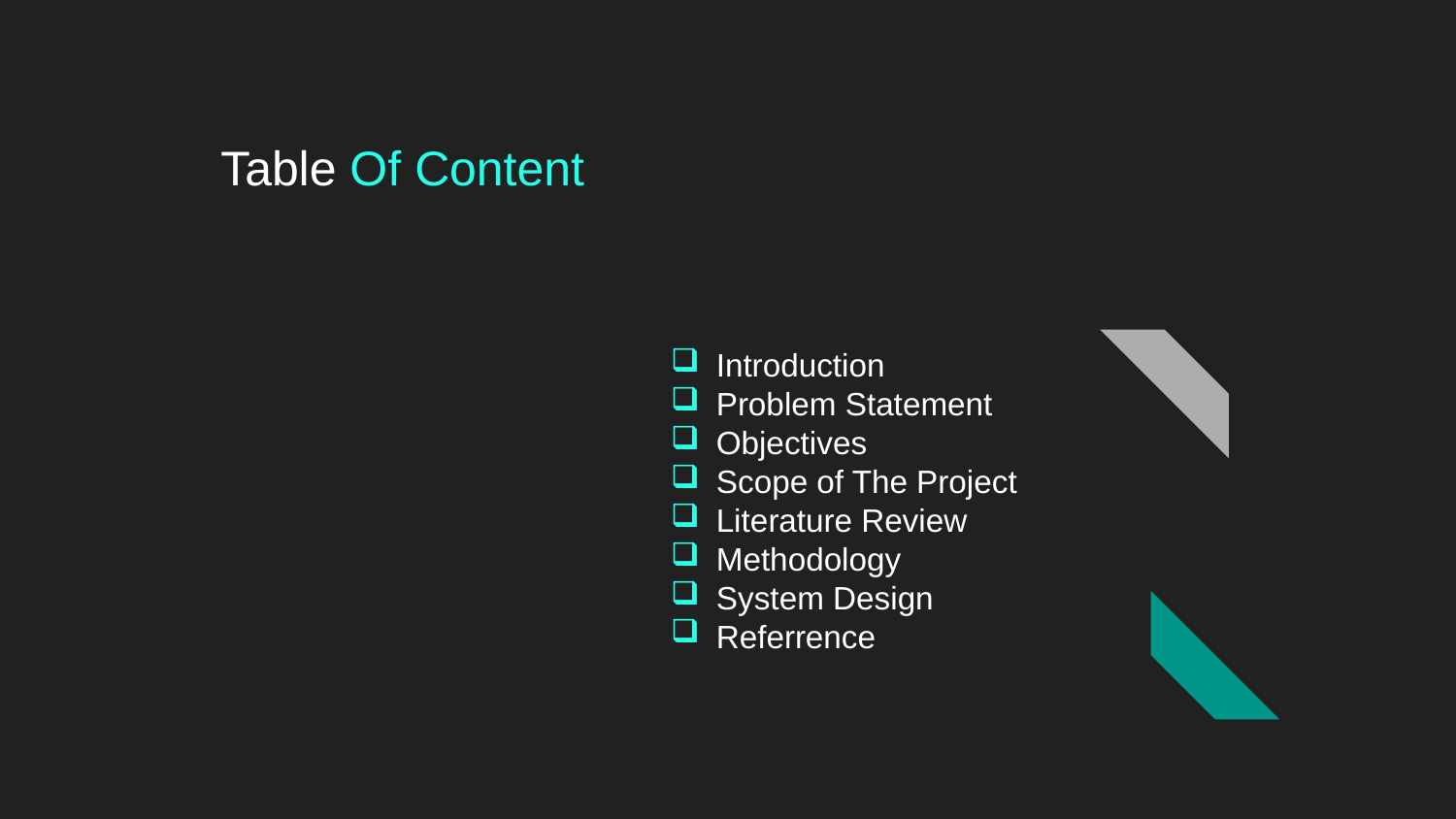

# Table Of Content
Introduction
Problem Statement
Objectives
Scope of The Project
Literature Review
Methodology
System Design
Referrence